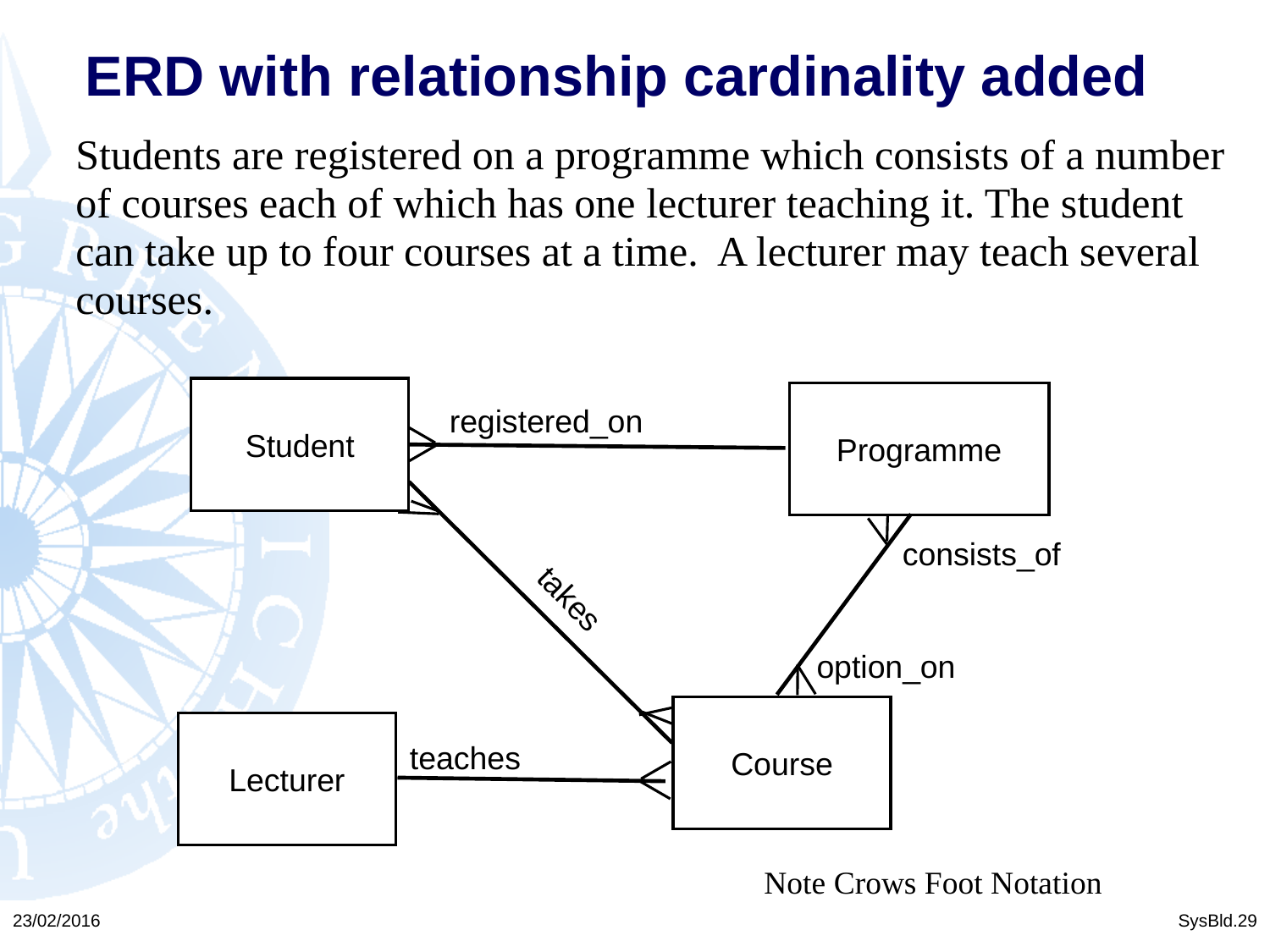

# ERD with relationship cardinality added
Students are registered on a programme which consists of a number of courses each of which has one lecturer teaching it. The student can take up to four courses at a time.  A lecturer may teach several courses.
Student
Programme
registered_on

consists_of
takes
option_on

Course

Lecturer
teaches

Note Crows Foot Notation
23/02/2016
SysBld.29